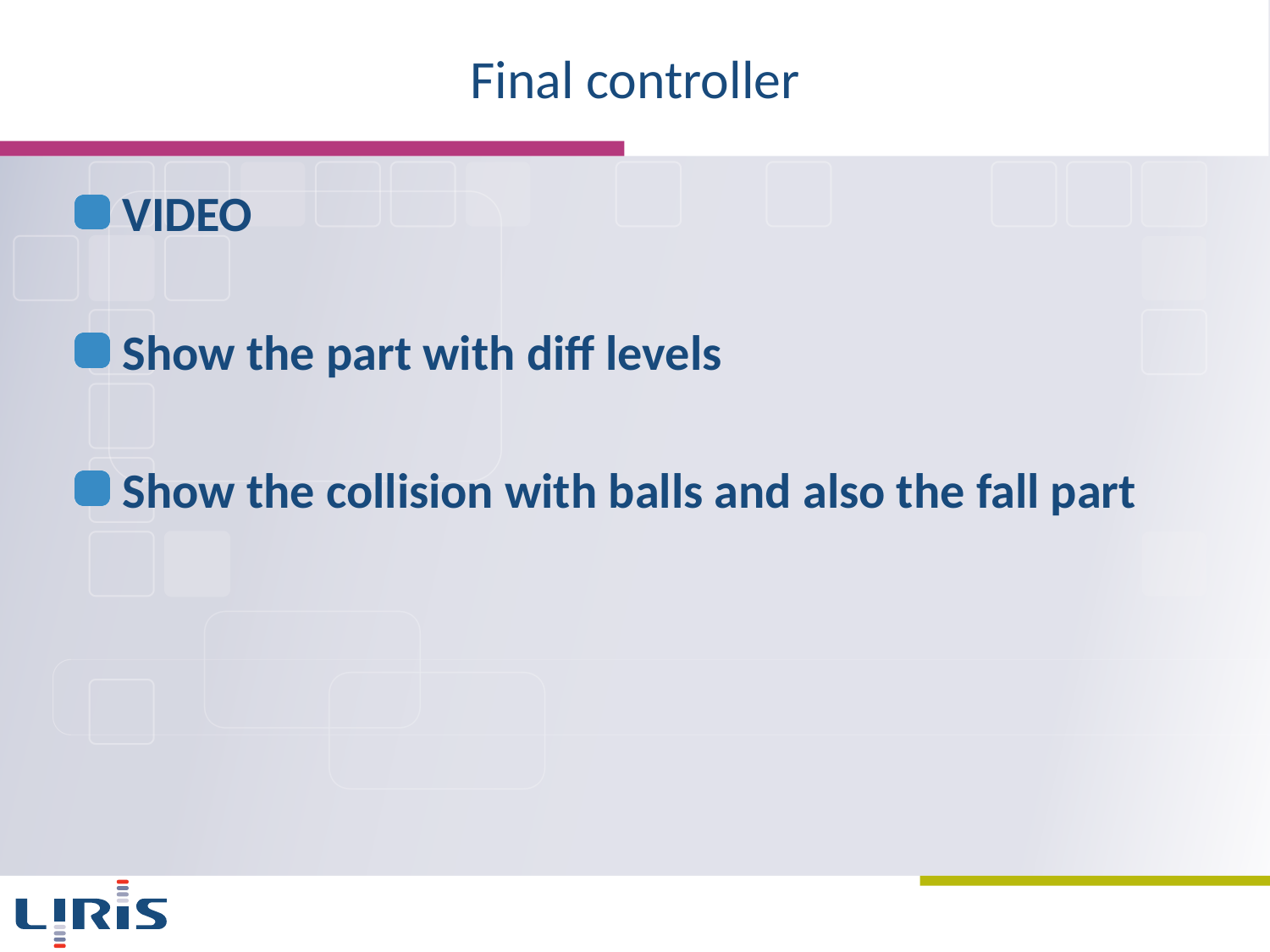

# Final controller
VIDEO

Show the part with diff levels

Show the collision with balls and also the fall part